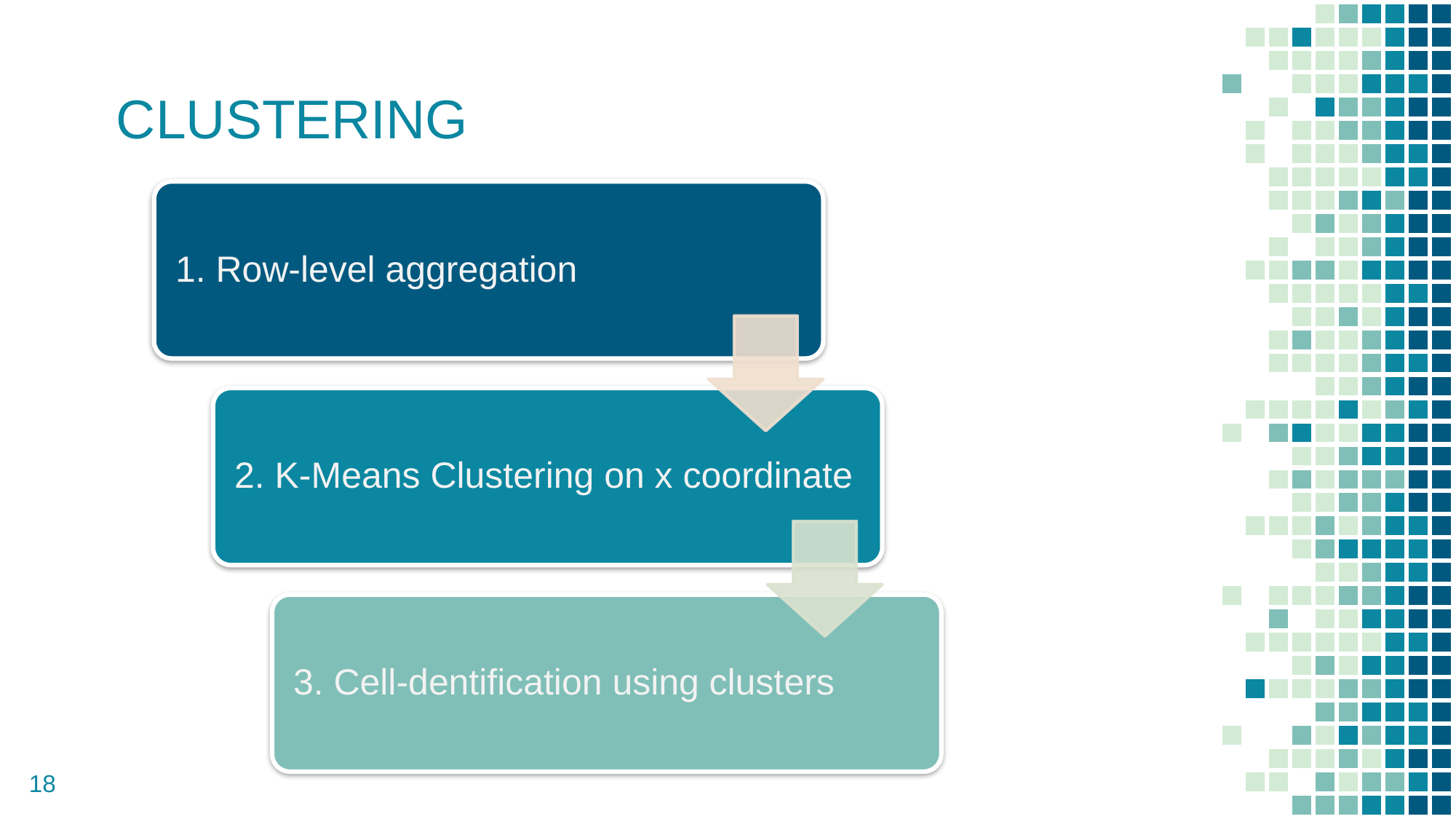

# CLUSTERING
1. Row-level aggregation
2. K-Means Clustering on x coordinate
3. Cell-dentification using clusters

18